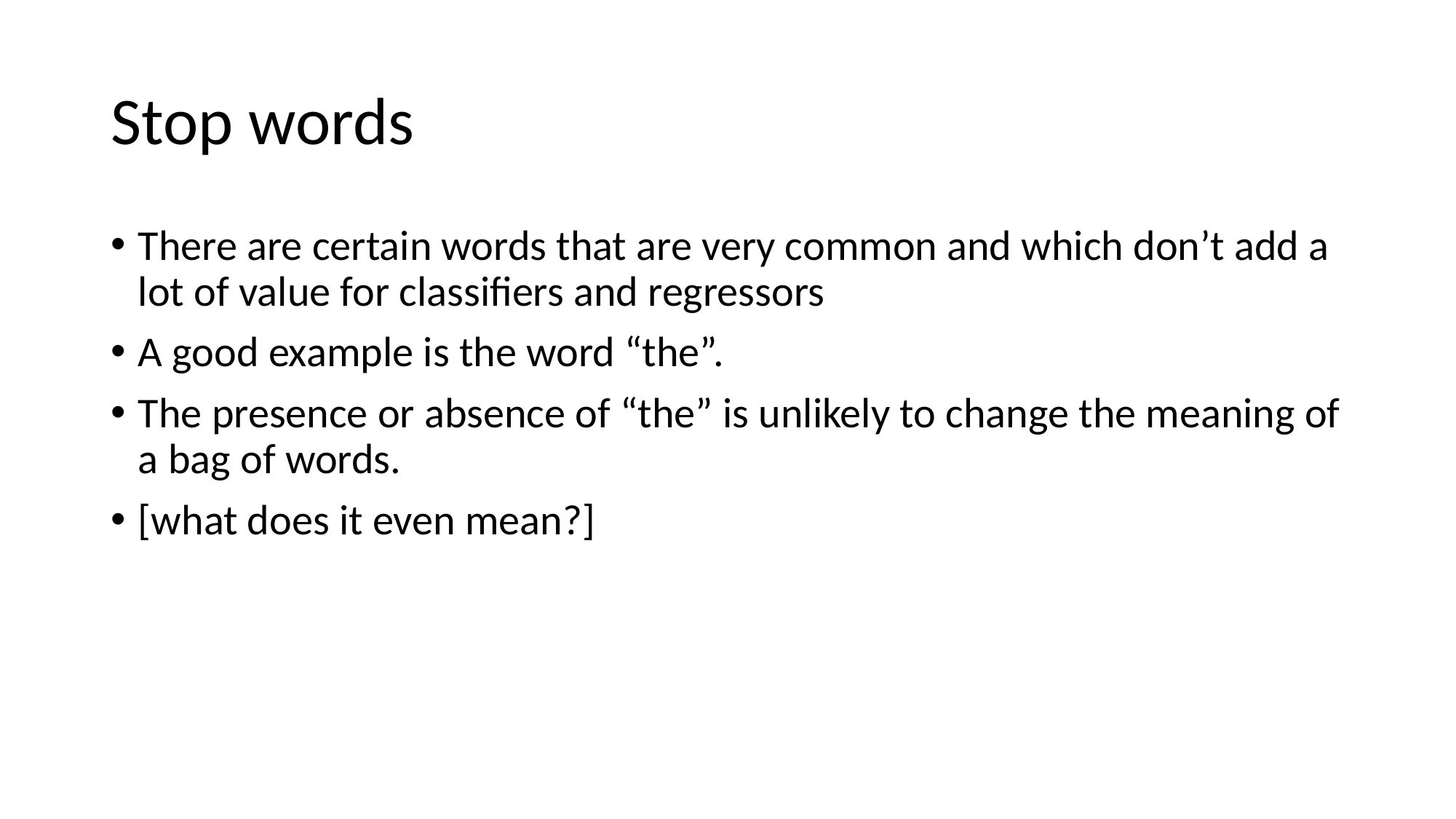

# Stop words
There are certain words that are very common and which don’t add a lot of value for classifiers and regressors
A good example is the word “the”.
The presence or absence of “the” is unlikely to change the meaning of a bag of words.
[what does it even mean?]